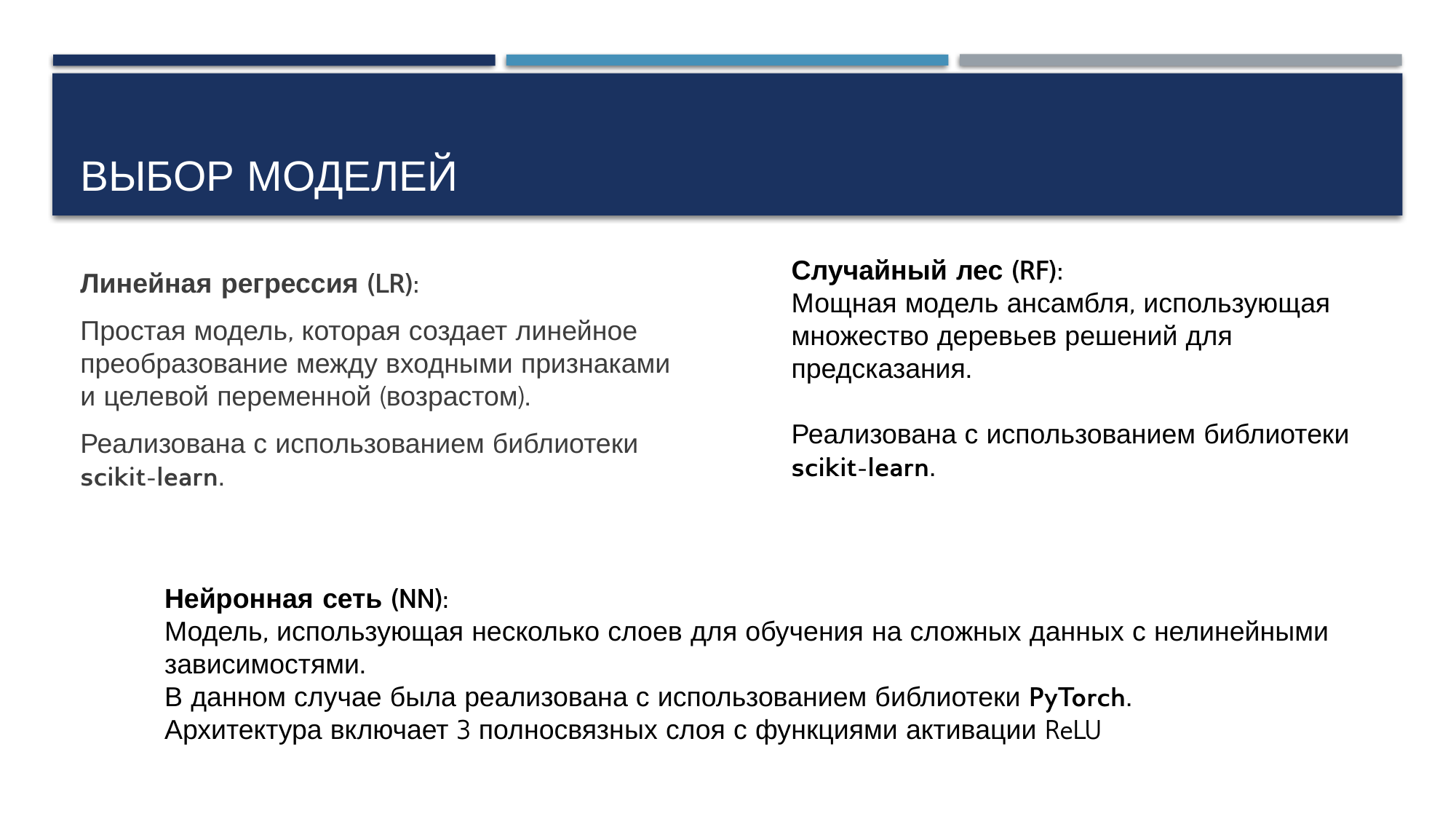

# Выбор моделей
Случайный лес (RF):
Мощная модель ансамбля, использующая множество деревьев решений для предсказания.

Реализована с использованием библиотеки scikit-learn.

Линейная регрессия (LR):
Простая модель, которая создает линейное преобразование между входными признаками и целевой переменной (возрастом).
Реализована с использованием библиотеки scikit-learn.

Нейронная сеть (NN):
Модель, использующая несколько слоев для обучения на сложных данных с нелинейными зависимостями.
В данном случае была реализована с использованием библиотеки PyTorch.
Архитектура включает 3 полносвязных слоя с функциями активации ReLU